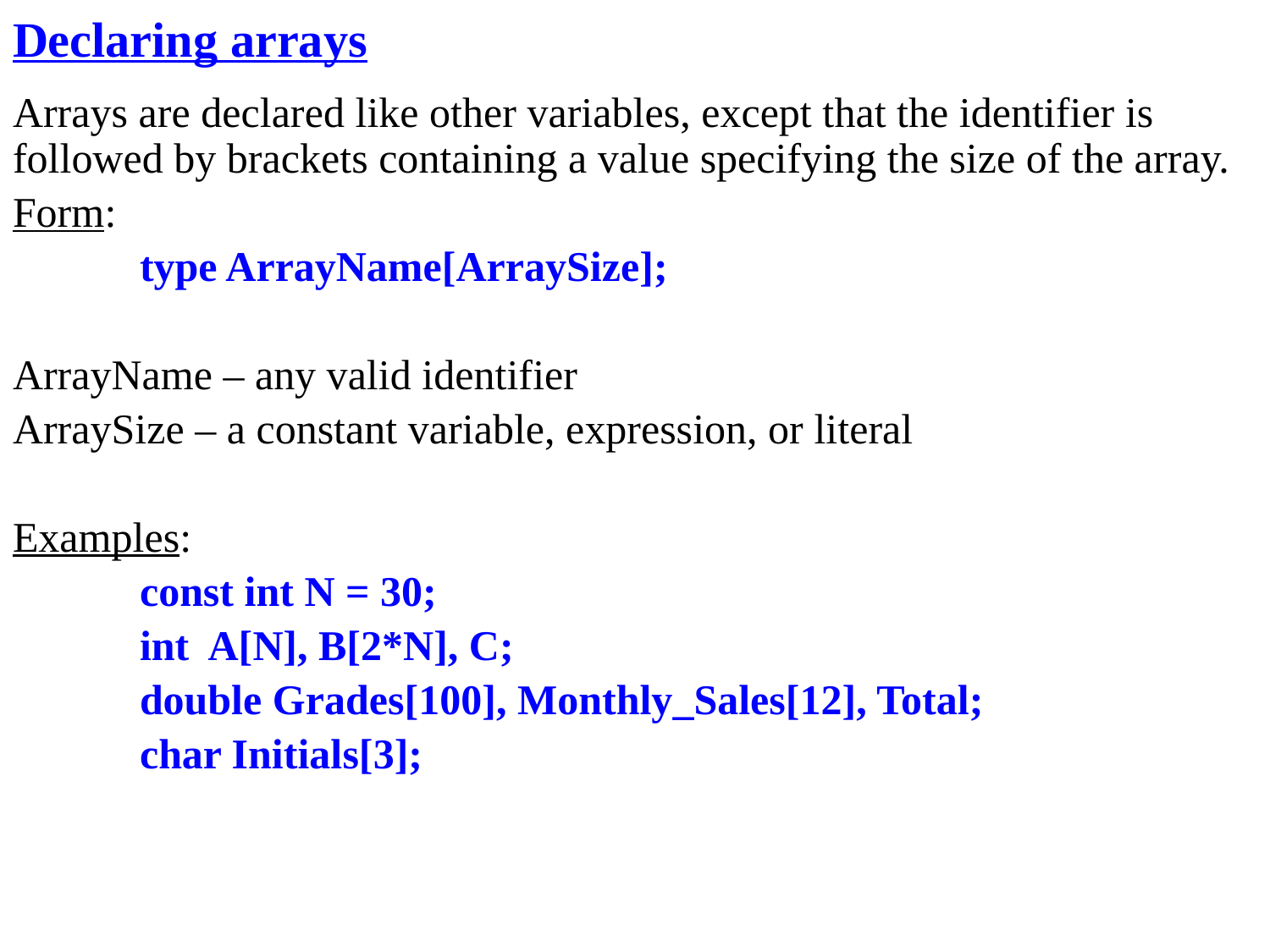

Declaring arrays
Arrays are declared like other variables, except that the identifier is followed by brackets containing a value specifying the size of the array.
Form:
	type ArrayName[ArraySize];

ArrayName – any valid identifier
ArraySize – a constant variable, expression, or literal

Examples:
	const int N = 30;
	int  A[N], B[2*N], C;
	double Grades[100], Monthly_Sales[12], Total;
	char Initials[3];